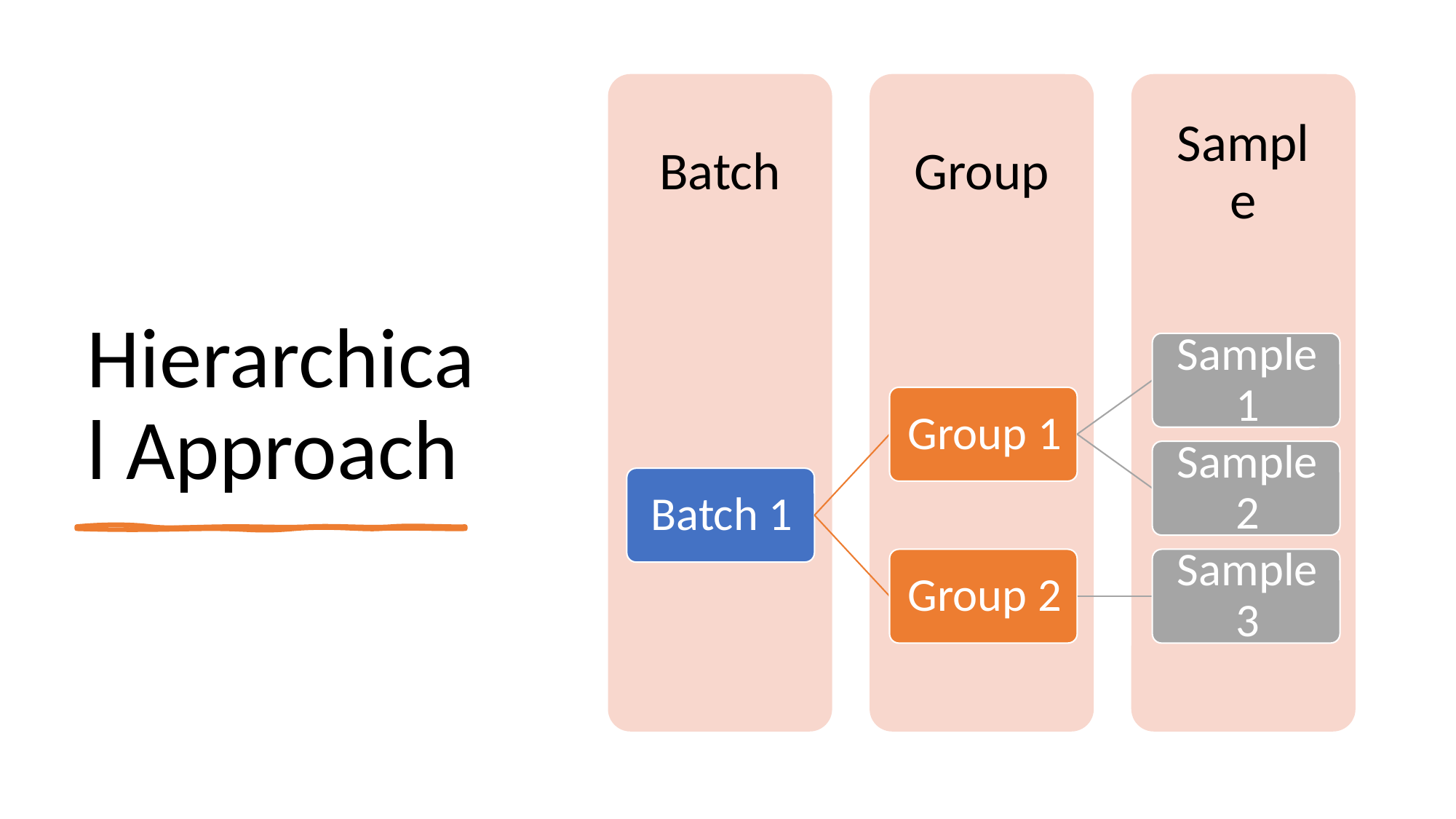

Sample
Group
Batch
Batch 1

Group 1

Sample 1

Sample 2

Group 2

Sample 3
# Hierarchical Approach